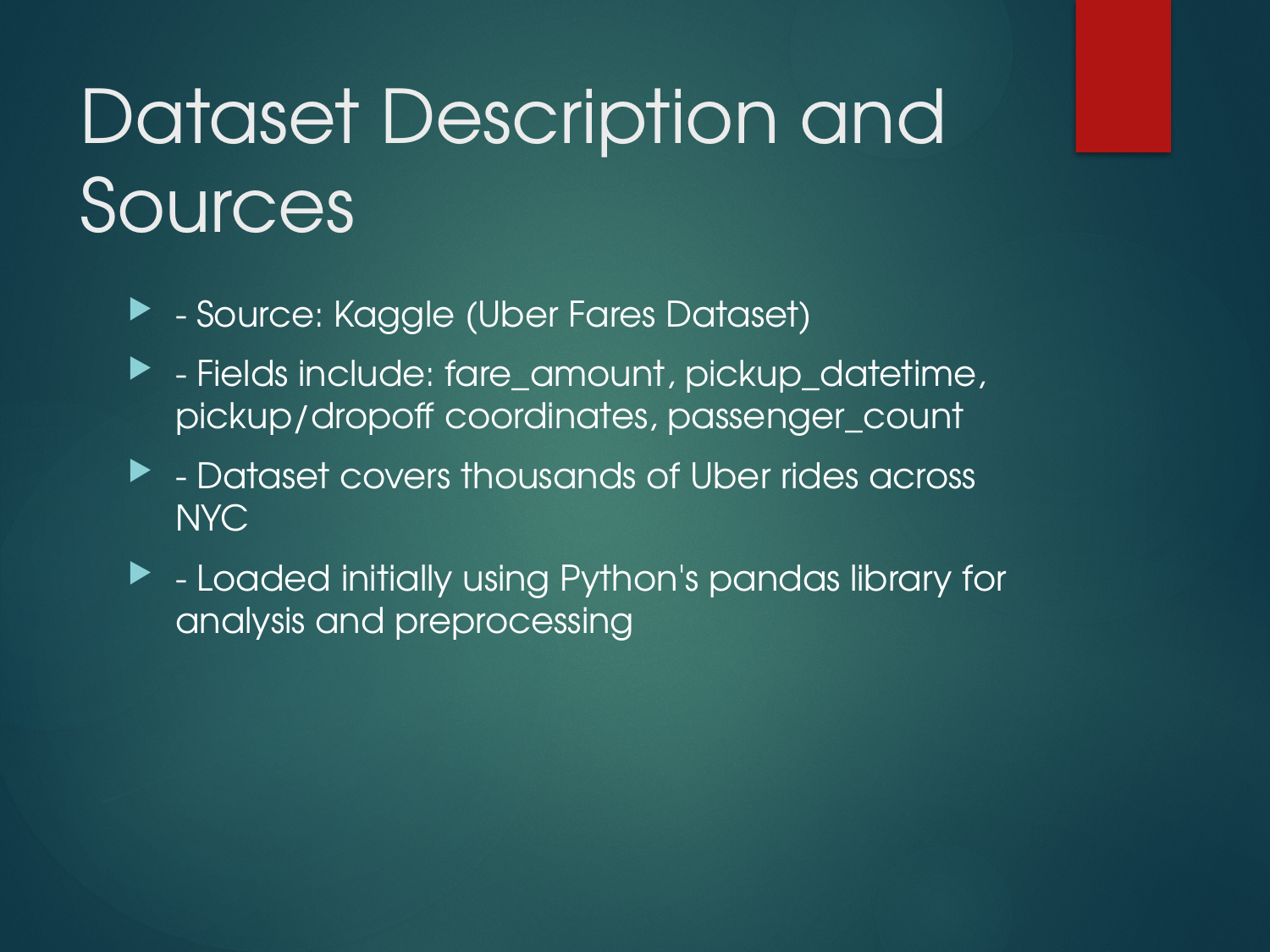

# Dataset Description and Sources
- Source: Kaggle (Uber Fares Dataset)
- Fields include: fare_amount, pickup_datetime, pickup/dropoff coordinates, passenger_count
- Dataset covers thousands of Uber rides across NYC
- Loaded initially using Python's pandas library for analysis and preprocessing